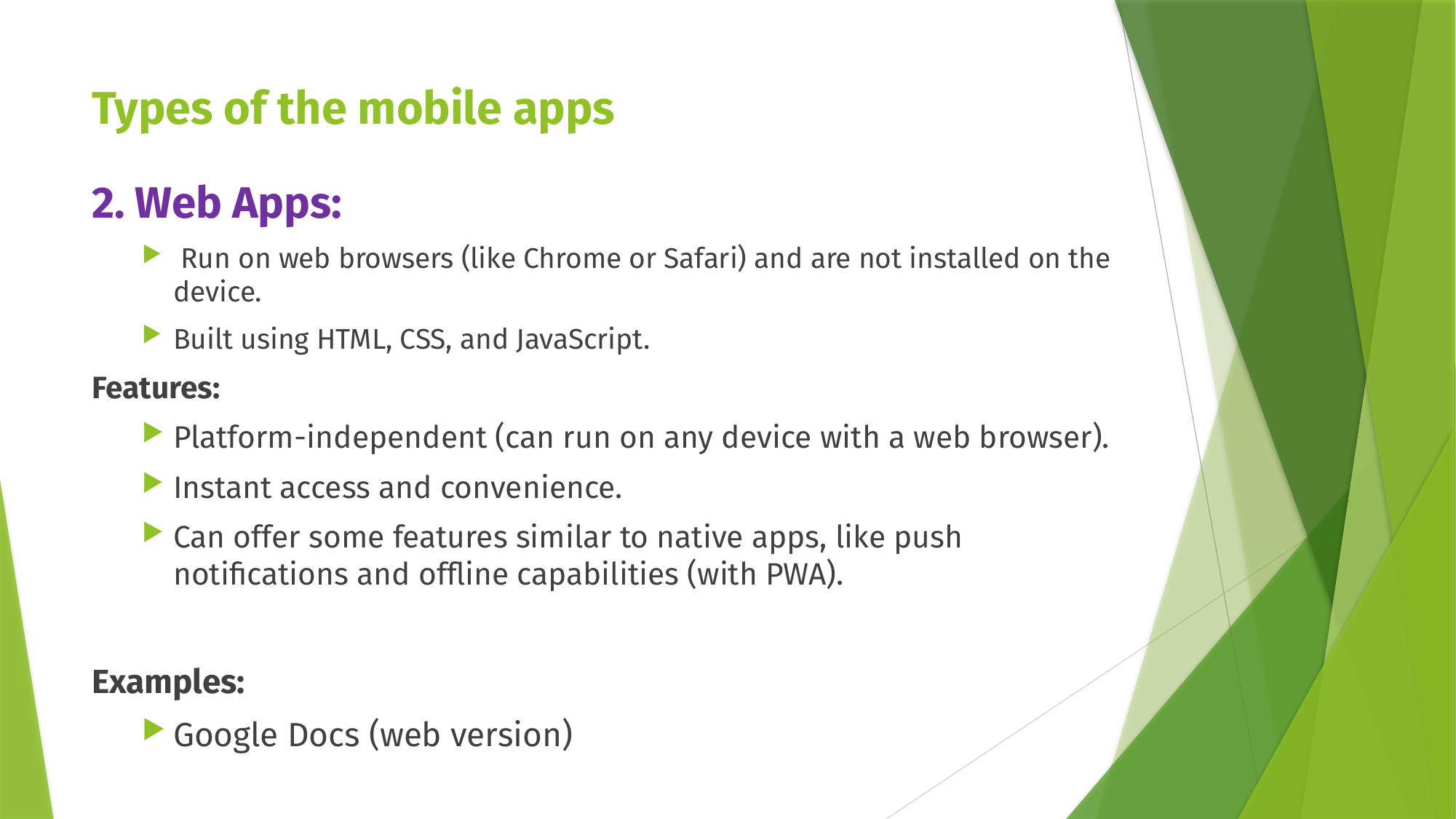

# Types of the mobile apps
2. Web Apps:
 Run on web browsers (like Chrome or Safari) and are not installed on the device.
Built using HTML, CSS, and JavaScript.
Features:
Platform-independent (can run on any device with a web browser).
Instant access and convenience.
Can offer some features similar to native apps, like push notifications and offline capabilities (with PWA).

Examples:
Google Docs (web version)